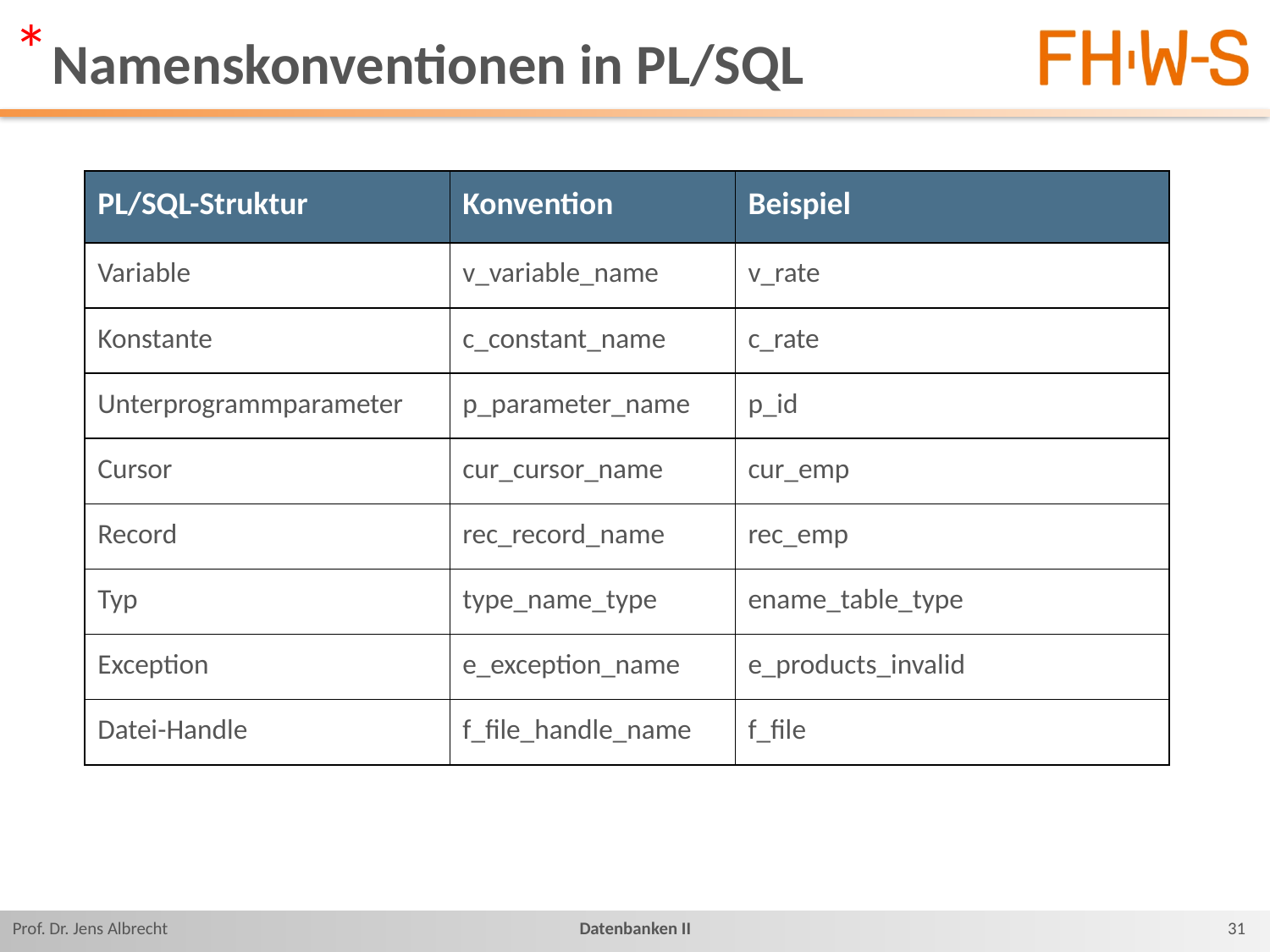

*
# Namenskonventionen in PL/SQL
| PL/SQL-Struktur | Konvention | Beispiel |
| --- | --- | --- |
| Variable | v\_variable\_name | v\_rate |
| Konstante | c\_constant\_name | c\_rate |
| Unterprogrammparameter | p\_parameter\_name | p\_id |
| Cursor | cur\_cursor\_name | cur\_emp |
| Record | rec\_record\_name | rec\_emp |
| Typ | type\_name\_type | ename\_table\_type |
| Exception | e\_exception\_name | e\_products\_invalid |
| Datei-Handle | f\_file\_handle\_name | f\_file |